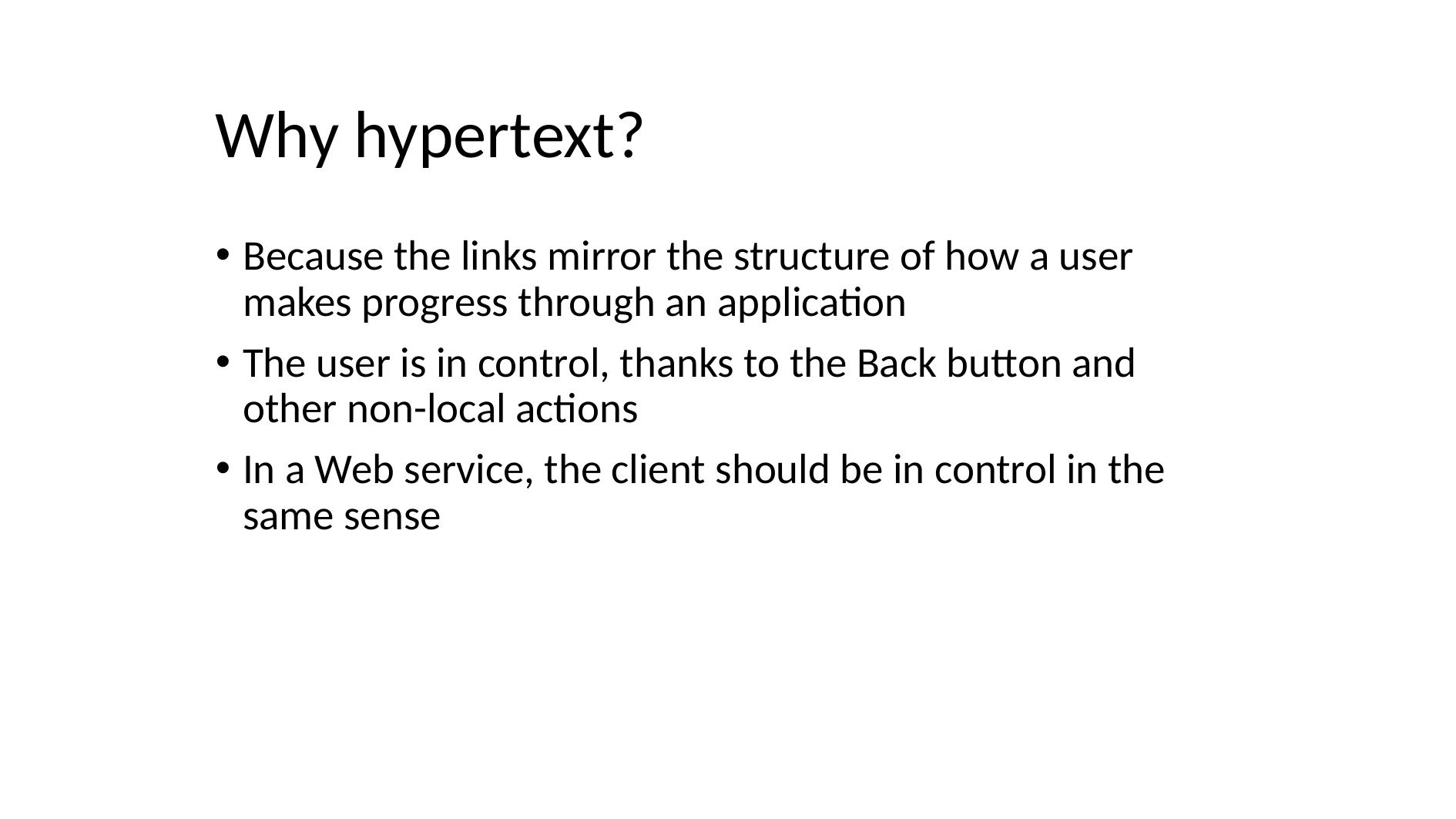

# Why hypertext?
Because the links mirror the structure of how a user makes progress through an application
The user is in control, thanks to the Back button and other non-local actions
In a Web service, the client should be in control in the same sense